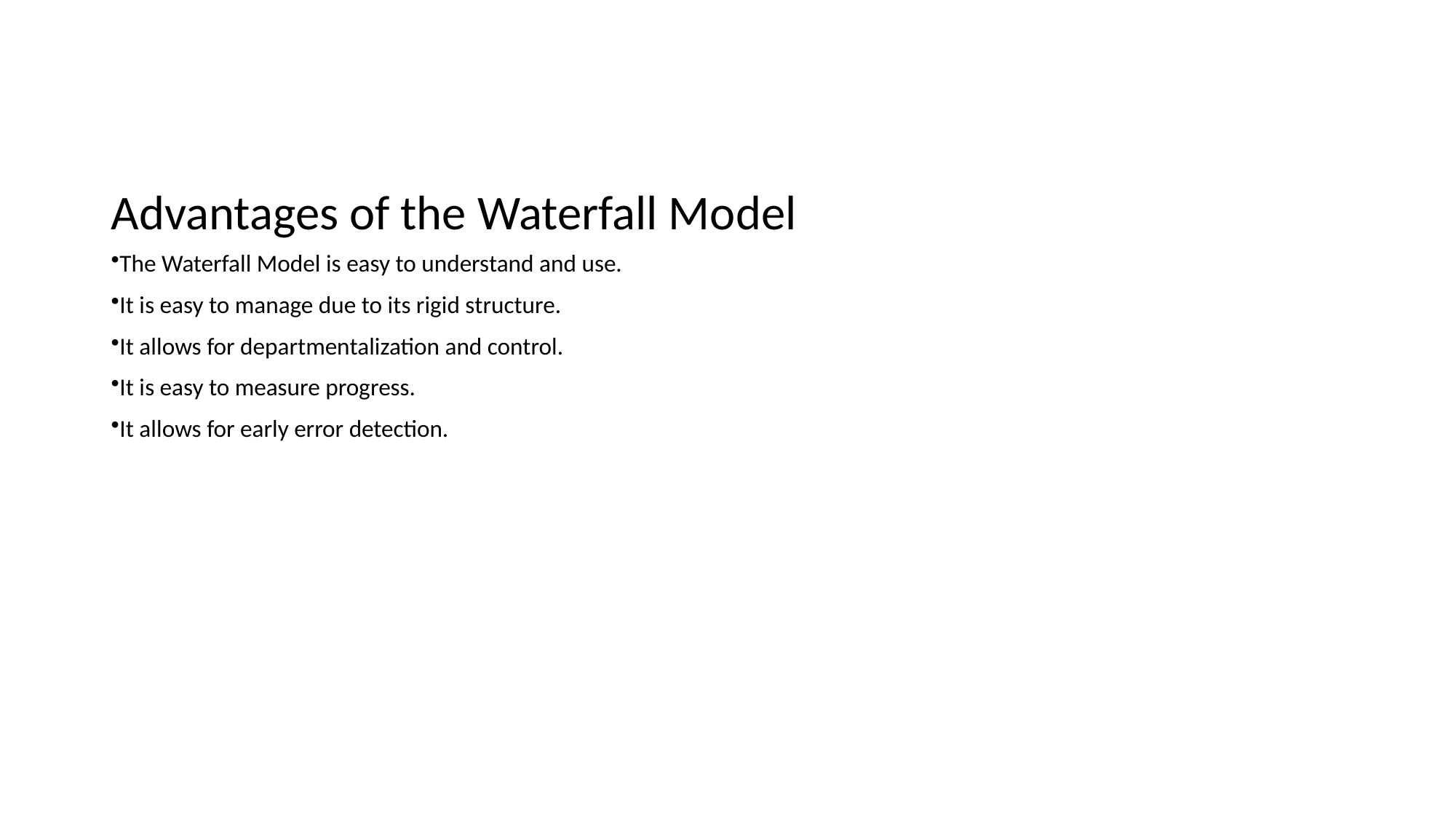

# Advantages of the Waterfall Model
The Waterfall Model is easy to understand and use.
It is easy to manage due to its rigid structure.
It allows for departmentalization and control.
It is easy to measure progress.
It allows for early error detection.